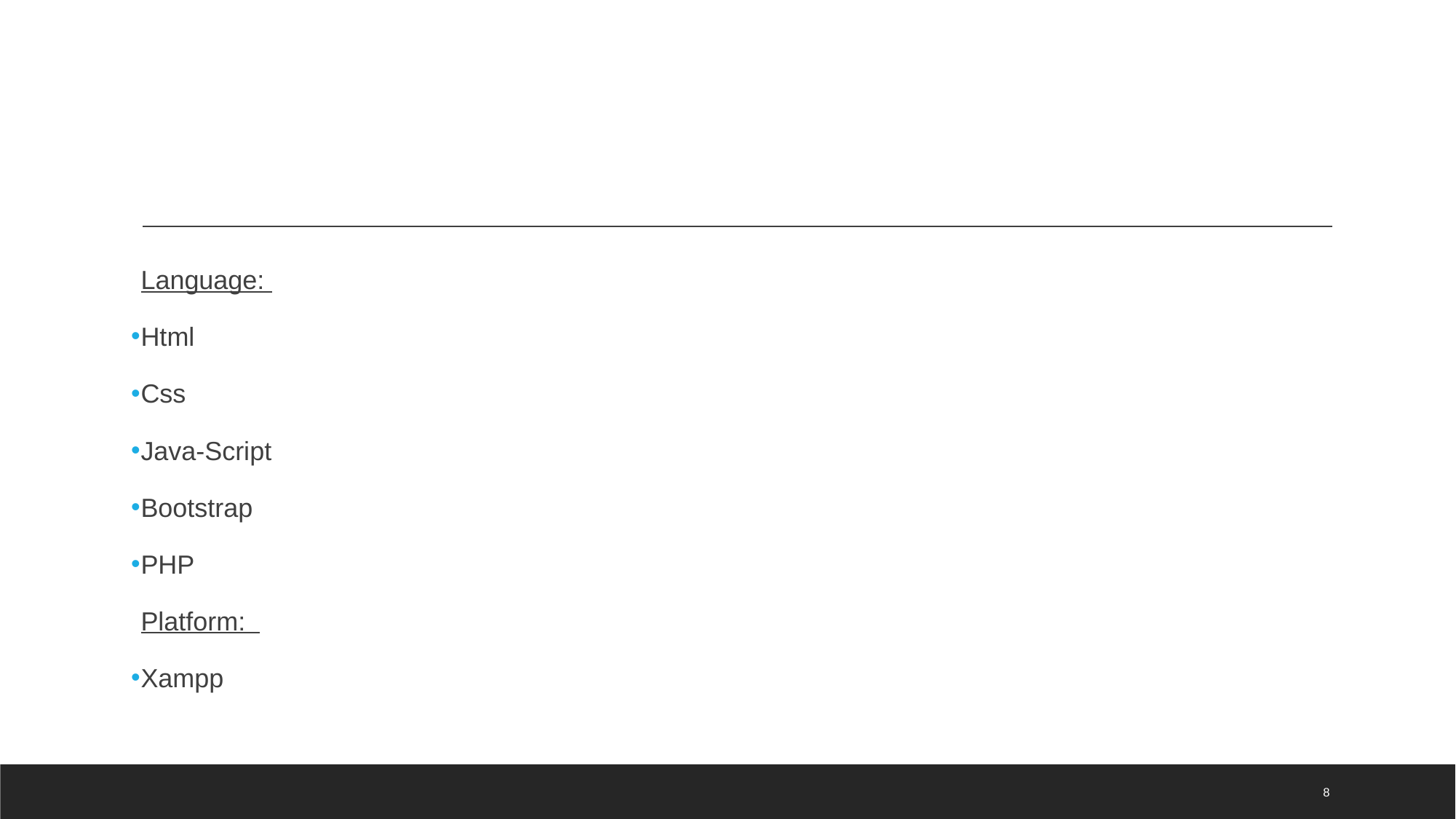

#
Language:
Html
Css
Java-Script
Bootstrap
PHP
Platform:
Xampp

8